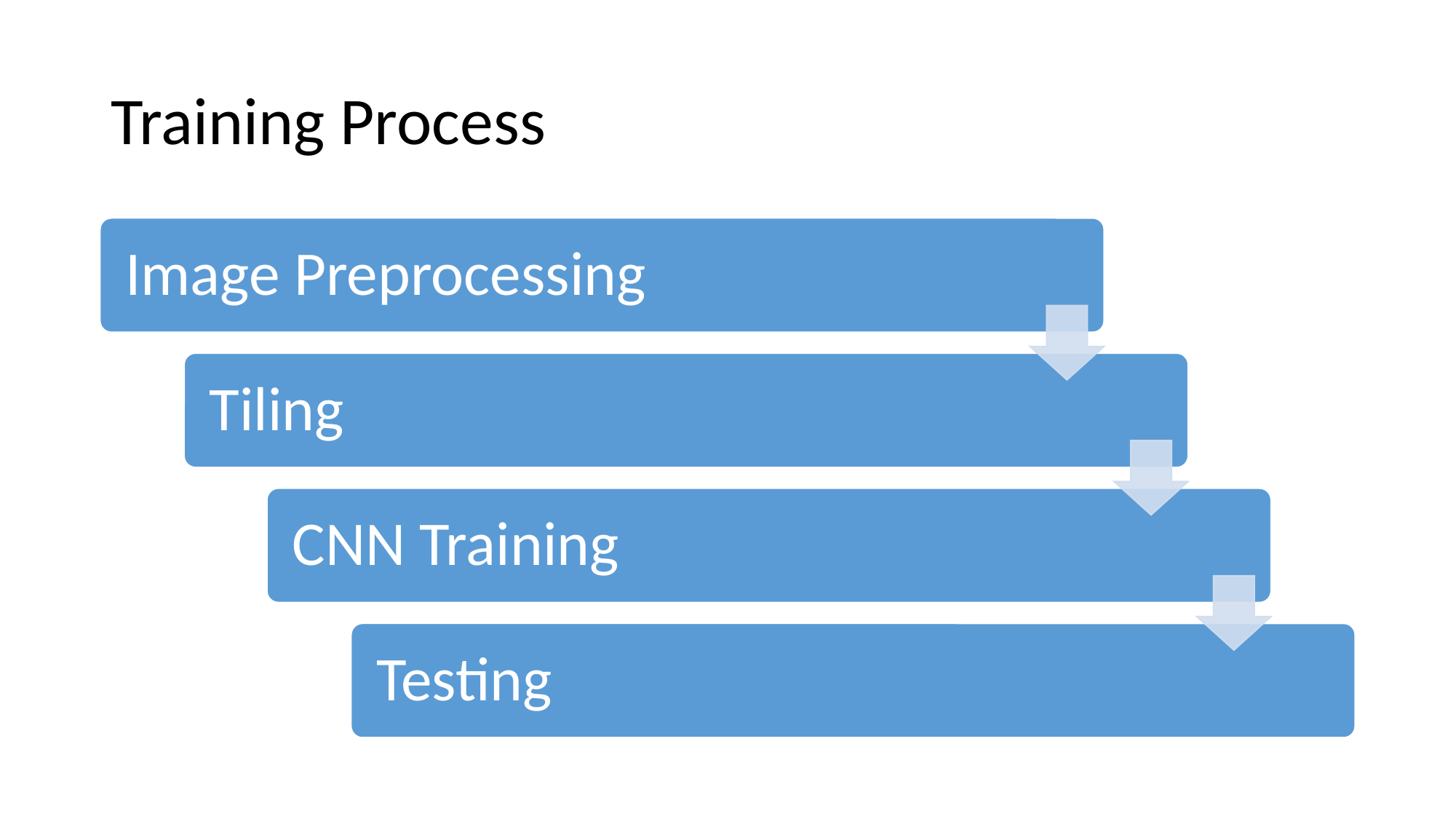

# Training Process
Image Preprocessing
Tiling
CNN Training
Testing